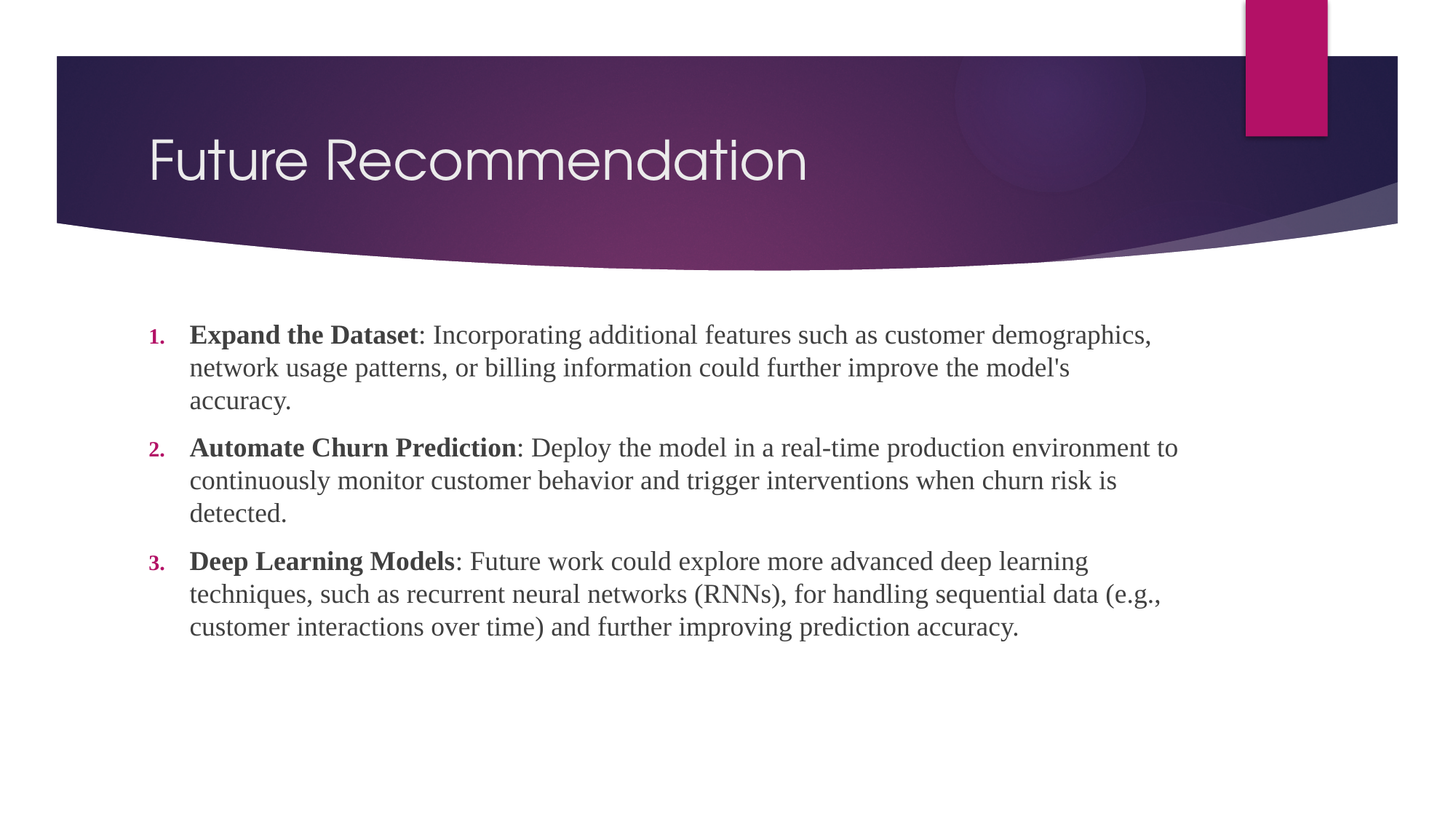

# Future Recommendation
Expand the Dataset: Incorporating additional features such as customer demographics, network usage patterns, or billing information could further improve the model's accuracy.
Automate Churn Prediction: Deploy the model in a real-time production environment to continuously monitor customer behavior and trigger interventions when churn risk is detected.
Deep Learning Models: Future work could explore more advanced deep learning techniques, such as recurrent neural networks (RNNs), for handling sequential data (e.g., customer interactions over time) and further improving prediction accuracy.